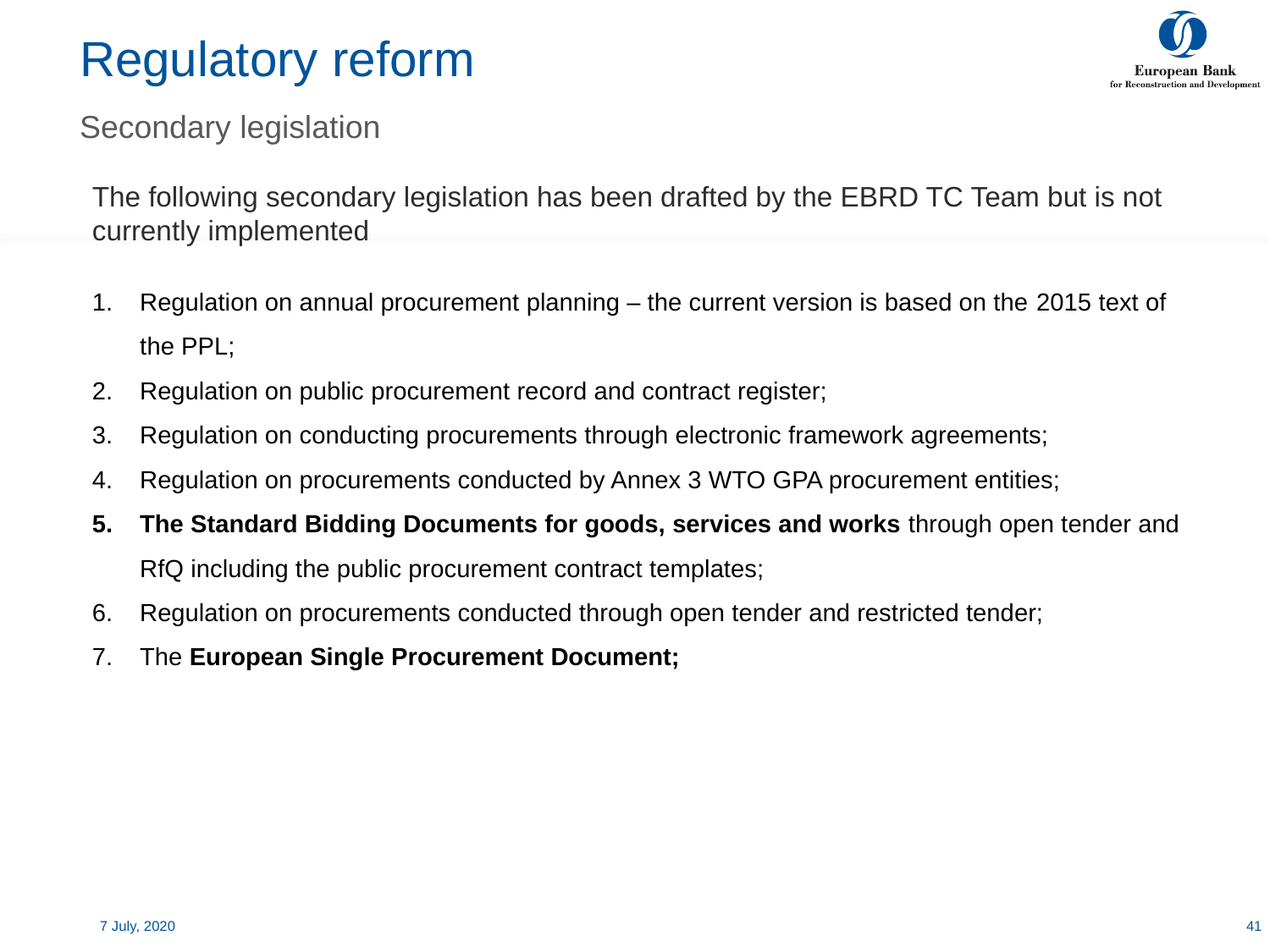

Regulatory reform
Secondary legislation
The following secondary legislation has been drafted by the EBRD TC Team but is not currently implemented
Regulation on annual procurement planning – the current version is based on the 2015 text of the PPL;
Regulation on public procurement record and contract register;
Regulation on conducting procurements through electronic framework agreements;
Regulation on procurements conducted by Annex 3 WTO GPA procurement entities;
The Standard Bidding Documents for goods, services and works through open tender and RfQ including the public procurement contract templates;
Regulation on procurements conducted through open tender and restricted tender;
The European Single Procurement Document;

7 July, 2020
41